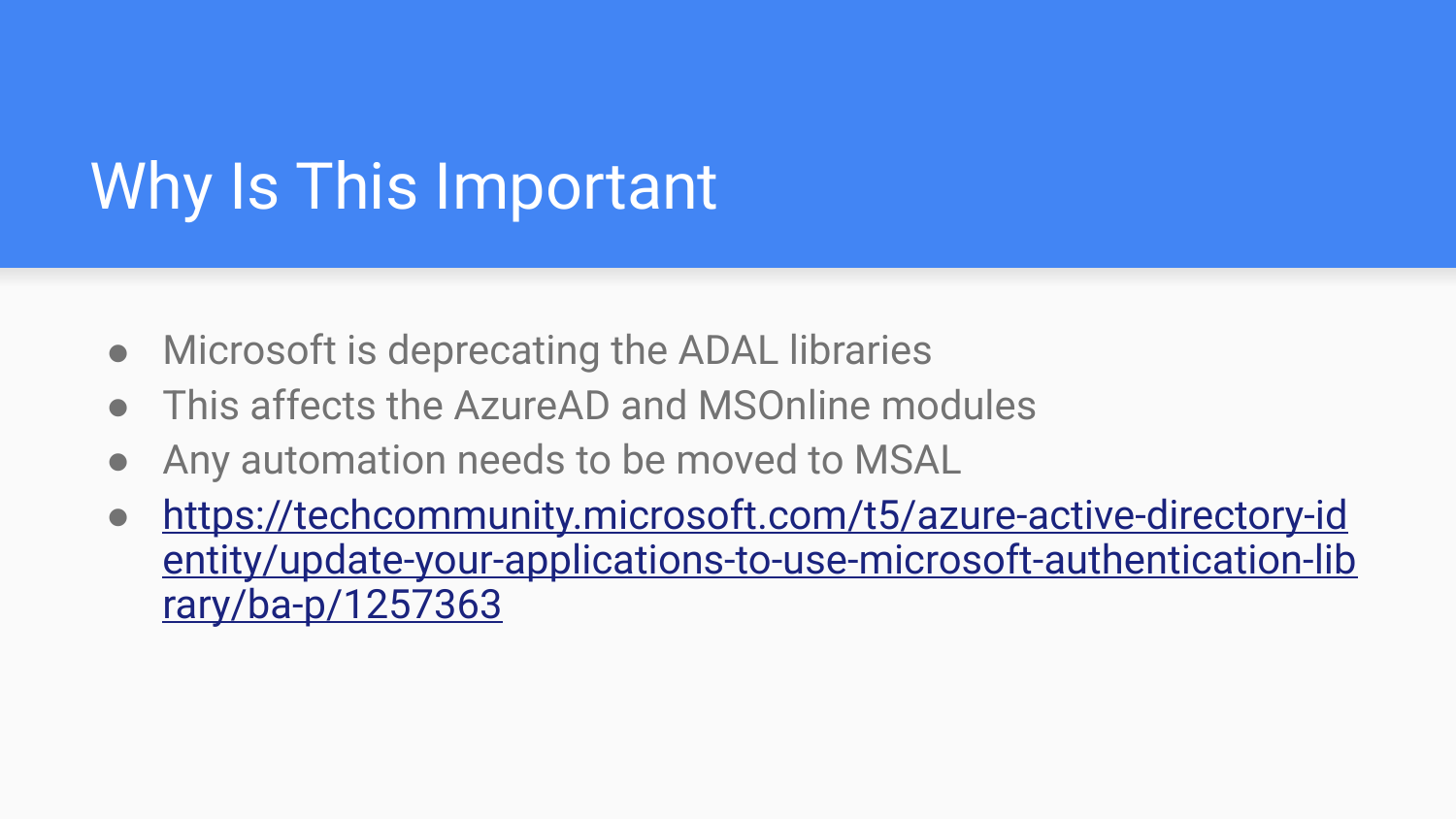

# Why Is This Important
Microsoft is deprecating the ADAL libraries
This affects the AzureAD and MSOnline modules
Any automation needs to be moved to MSAL
https://techcommunity.microsoft.com/t5/azure-active-directory-identity/update-your-applications-to-use-microsoft-authentication-library/ba-p/1257363